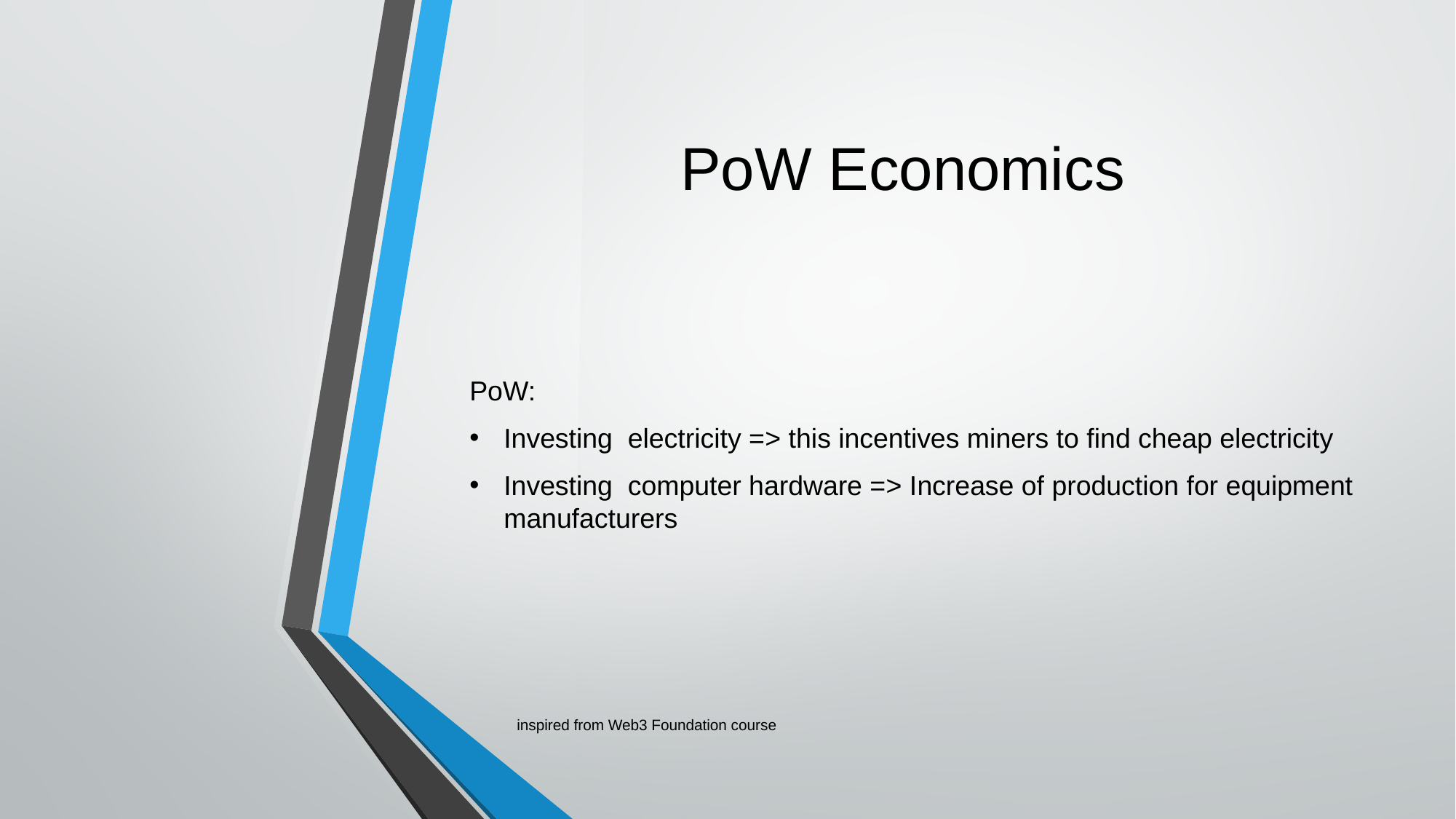

# PoW Economics
PoW:
Investing  electricity => this incentives miners to find cheap electricity
Investing  computer hardware => Increase of production for equipment manufacturers

inspired from Web3 Foundation course